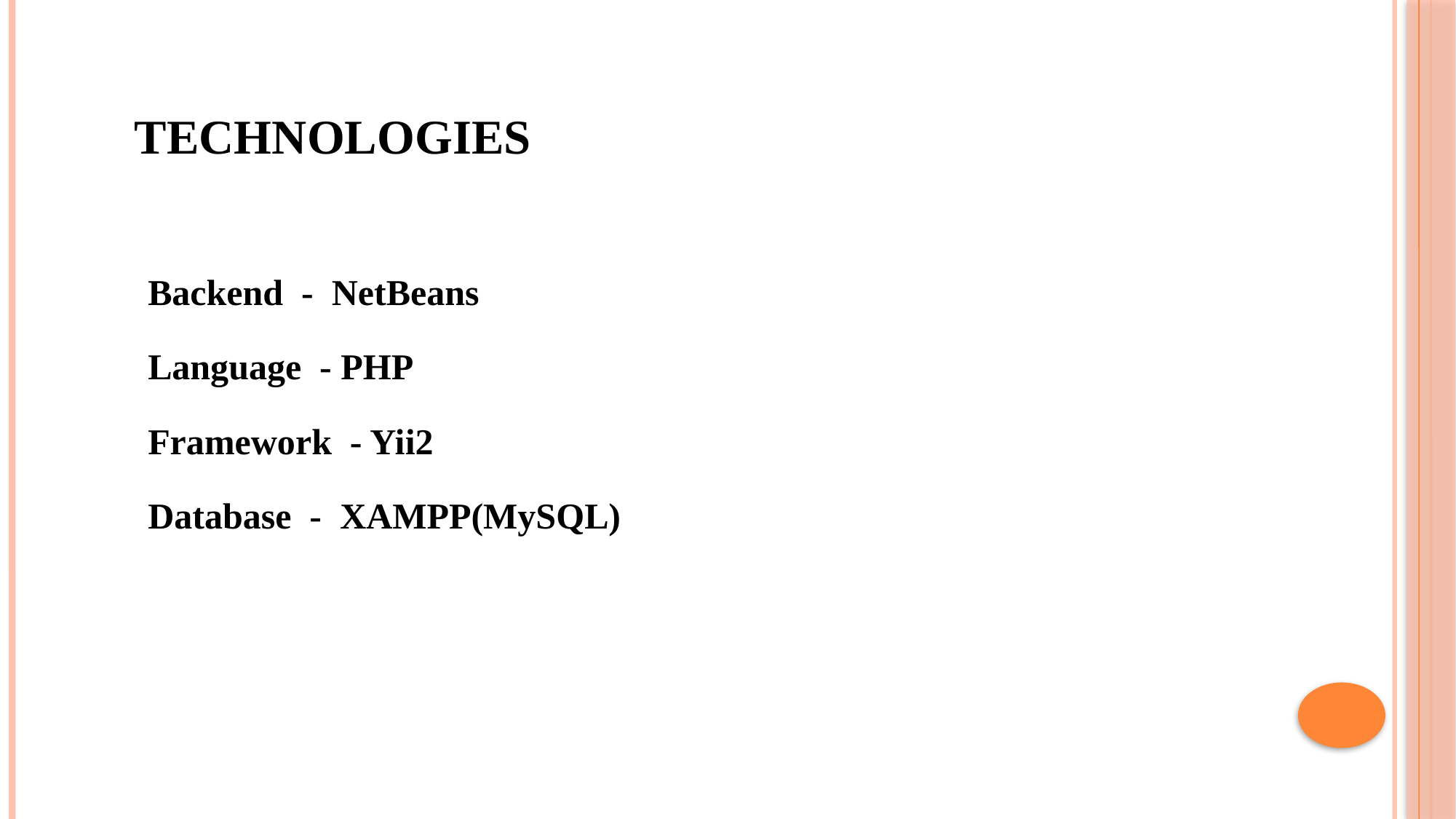

# TECHNOLOGIES
Backend  -  NetBeans
Language  - PHP
Framework  - Yii2
Database  -  XAMPP(MySQL)